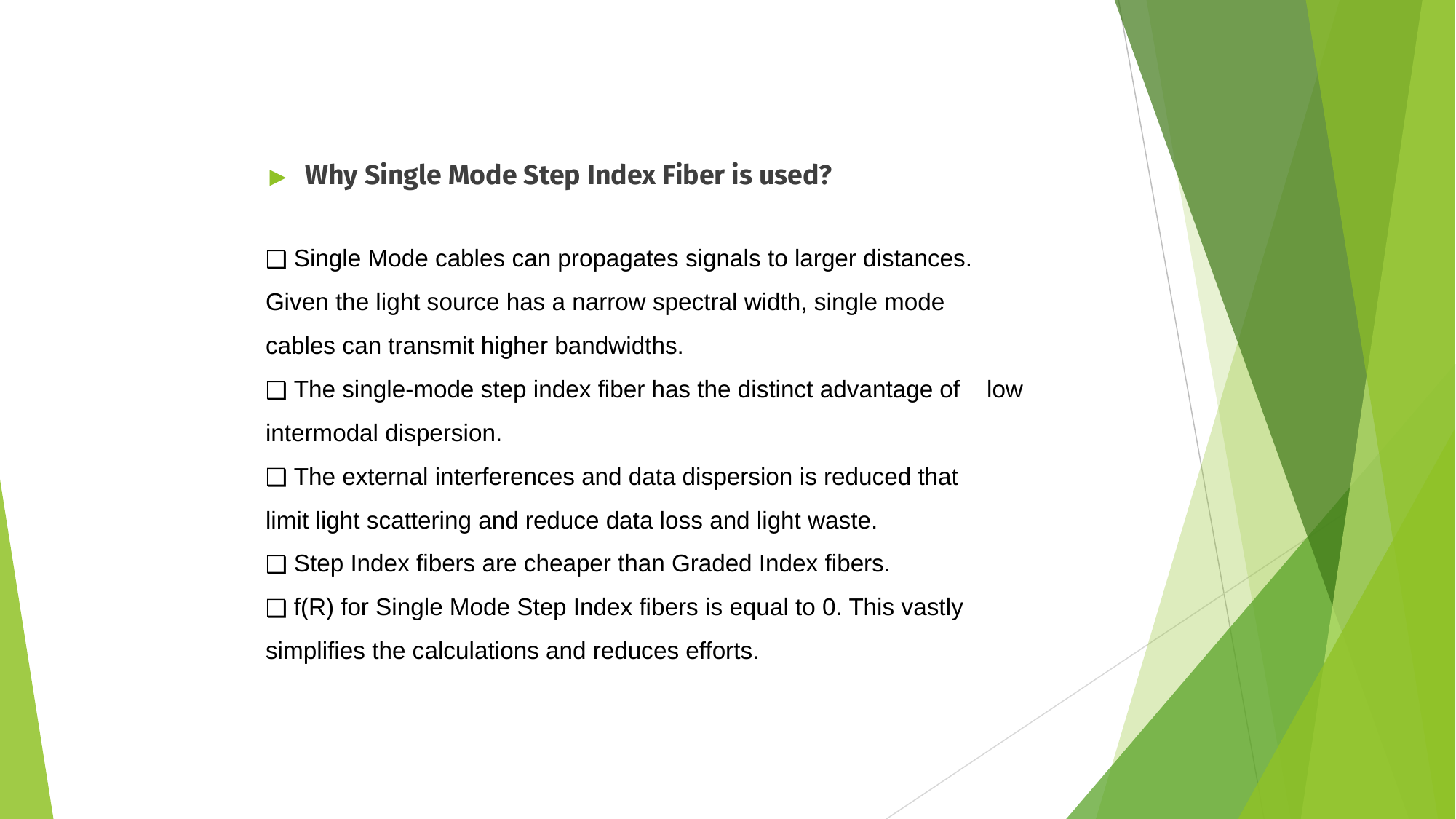

Why Single Mode Step Index Fiber is used?
 Single Mode cables can propagates signals to larger distances.  Given the light source has a narrow spectral width, single mode     cables can transmit higher bandwidths.
 The single-mode step index fiber has the distinct advantage of    low intermodal dispersion.
 The external interferences and data dispersion is reduced that    limit light scattering and reduce data loss and light waste.
 Step Index fibers are cheaper than Graded Index fibers.
 f(R) for Single Mode Step Index fibers is equal to 0. This vastly  simplifies the calculations and reduces efforts.